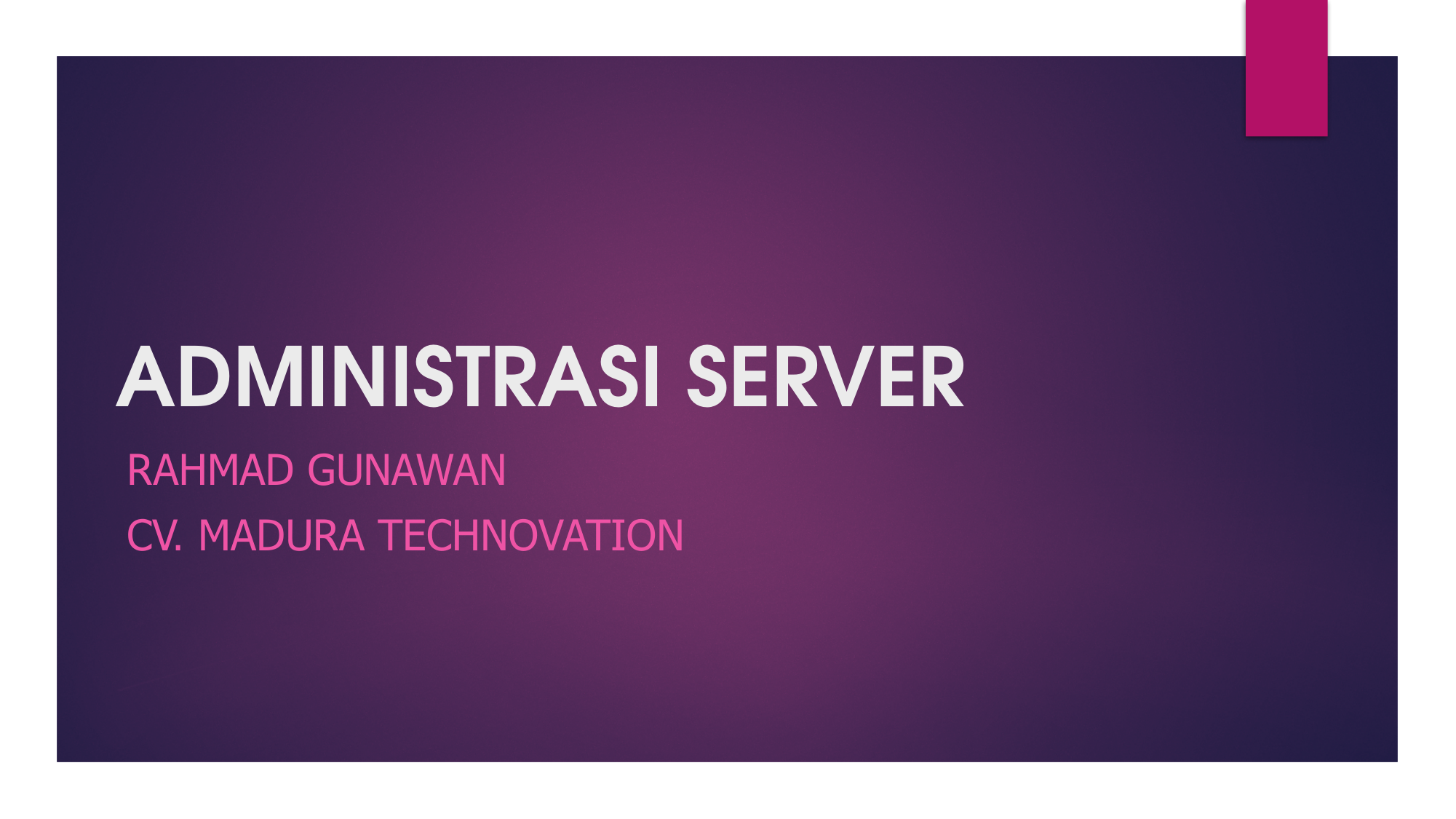

# ADMINISTRASI SERVER
Rahmad Gunawan
CV. Madura Technovation